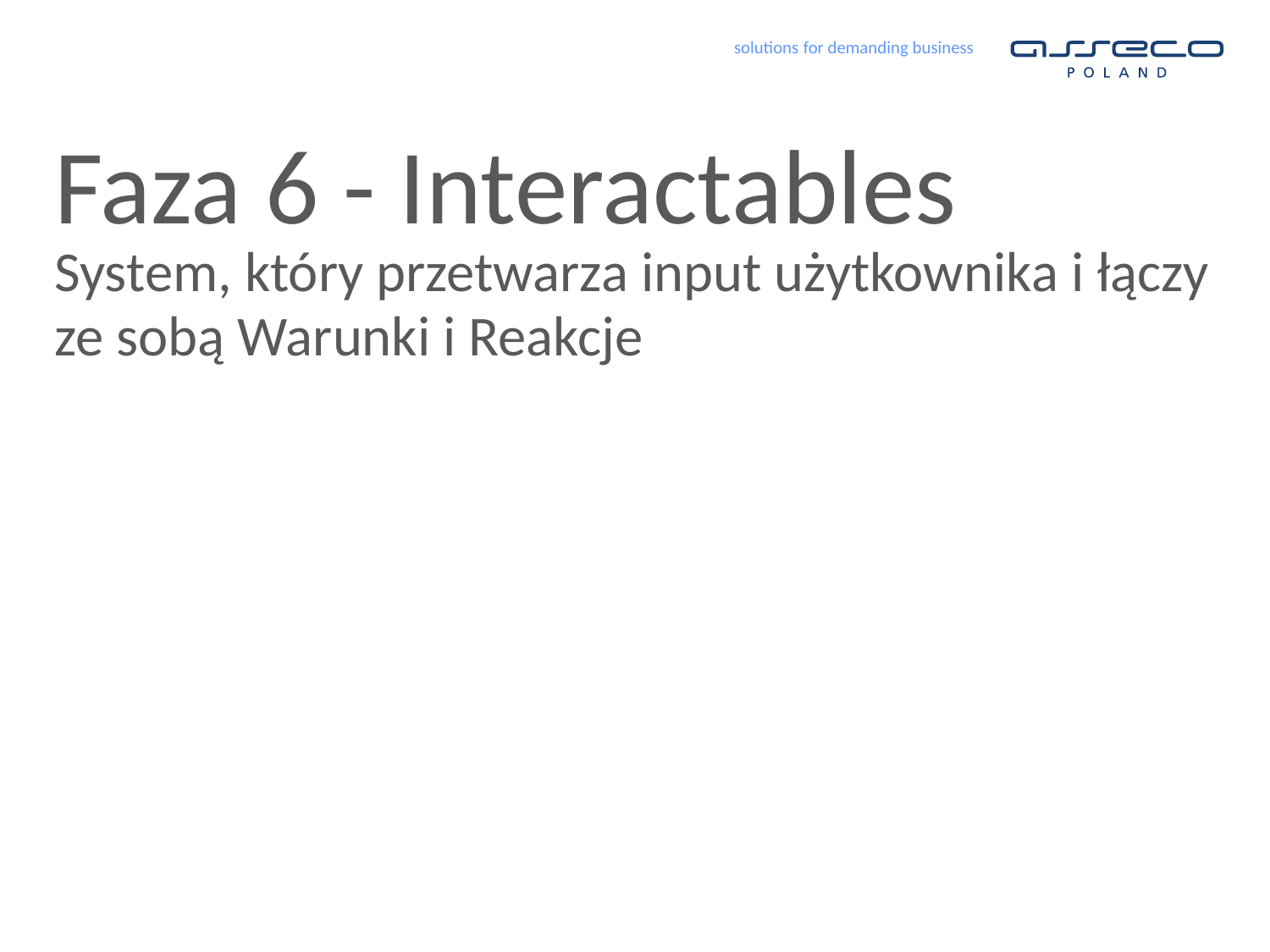

# Faza 6 - Interactables
System, który przetwarza input użytkownika i łączy ze sobą Warunki i Reakcje